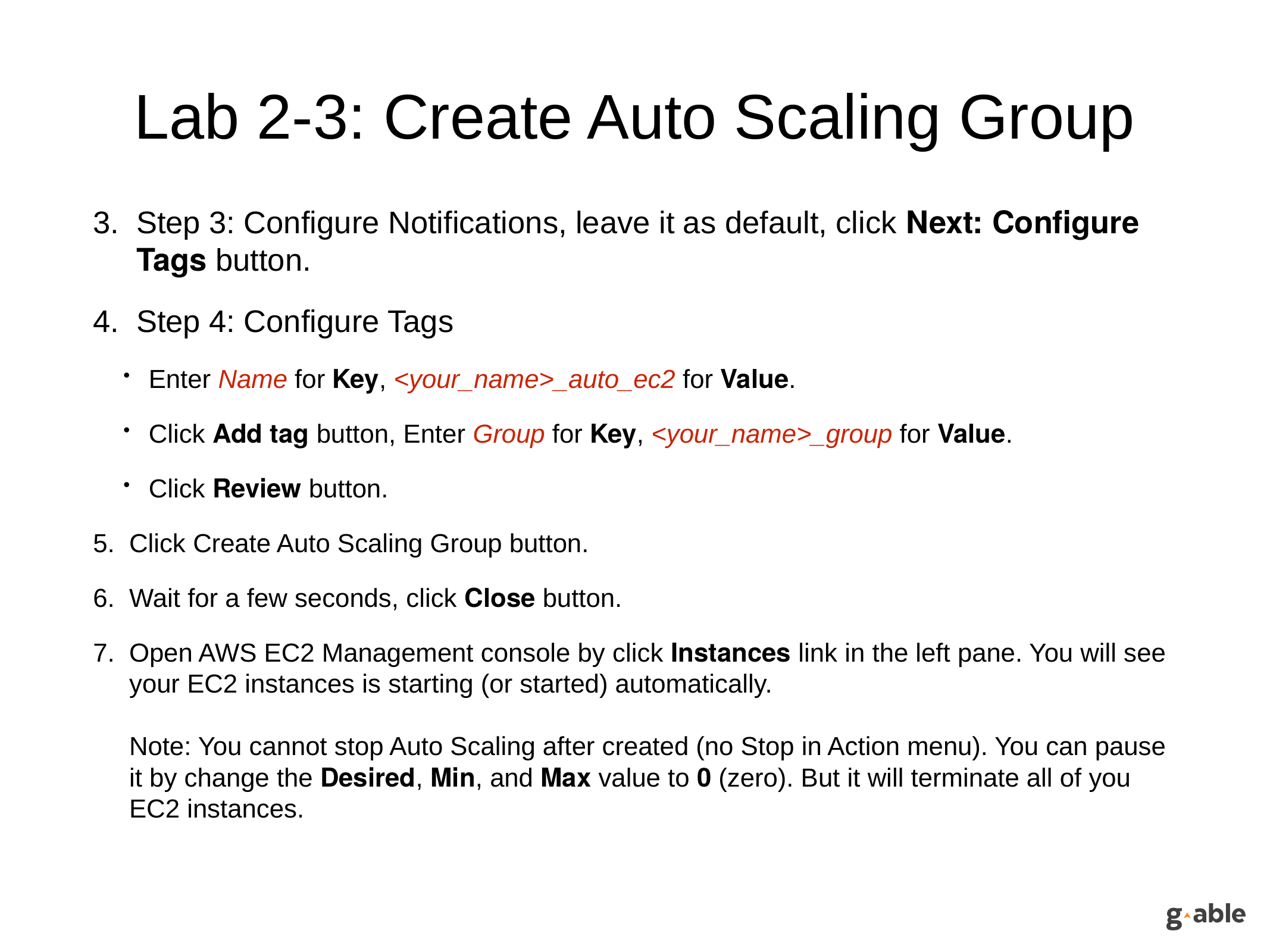

# Lab 2-3: Create Auto Scaling Group
Step 3: Configure Notifications, leave it as default, click Next: Configure Tags button.
Step 4: Configure Tags
Enter Name for Key, <your_name>_auto_ec2 for Value.
Click Add tag button, Enter Group for Key, <your_name>_group for Value.
Click Review button.
Click Create Auto Scaling Group button.
Wait for a few seconds, click Close button.
Open AWS EC2 Management console by click Instances link in the left pane. You will see your EC2 instances is starting (or started) automatically.
Note: You cannot stop Auto Scaling after created (no Stop in Action menu). You can pause it by change the Desired, Min, and Max value to 0 (zero). But it will terminate all of you EC2 instances.
15